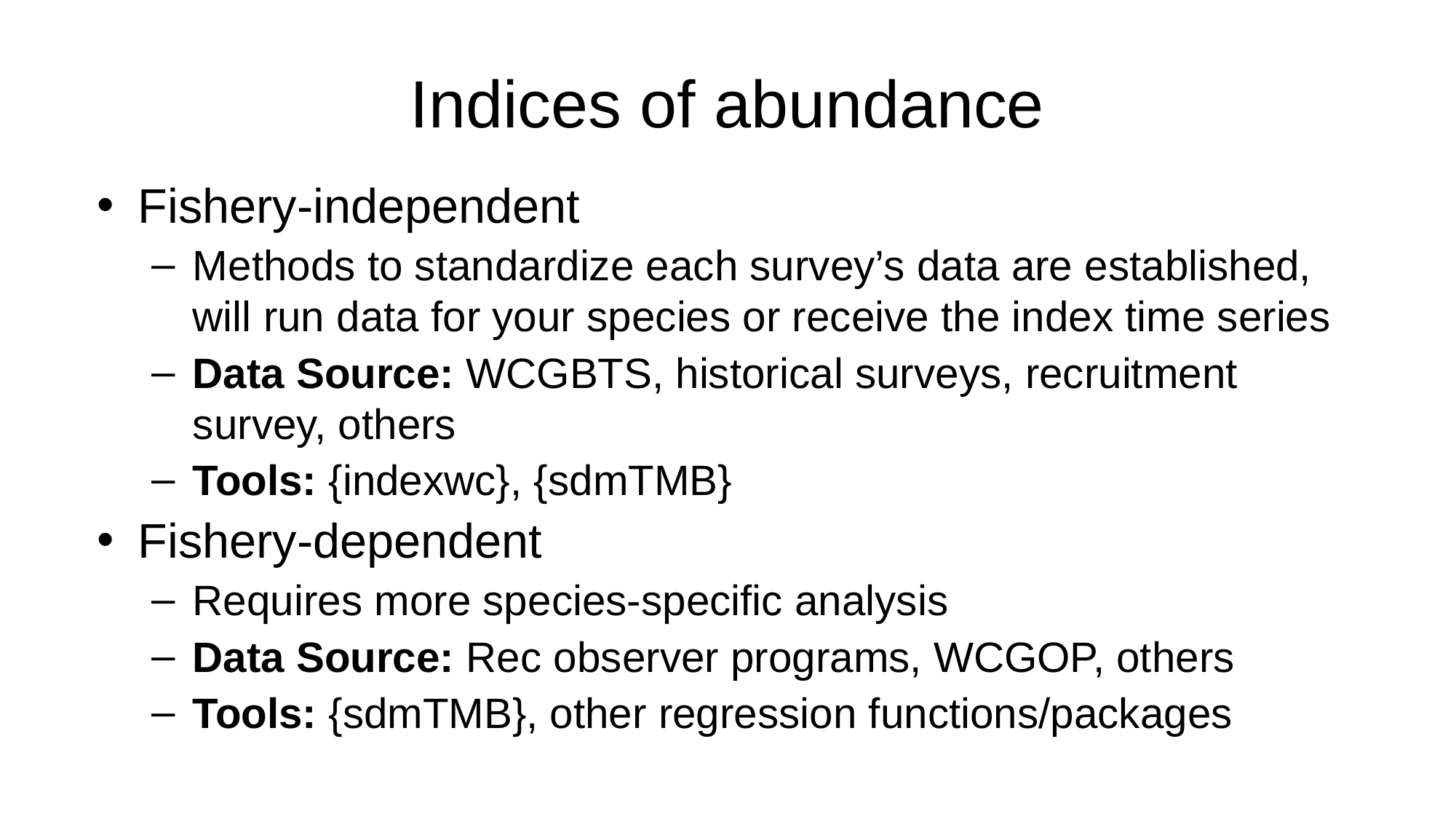

# Indices of abundance
Fishery-independent
Methods to standardize each survey’s data are established, will run data for your species or receive the index time series
Data Source: WCGBTS, historical surveys, recruitment survey, others
Tools: {indexwc}, {sdmTMB}
Fishery-dependent
Requires more species-specific analysis
Data Source: Rec observer programs, WCGOP, others
Tools: {sdmTMB}, other regression functions/packages